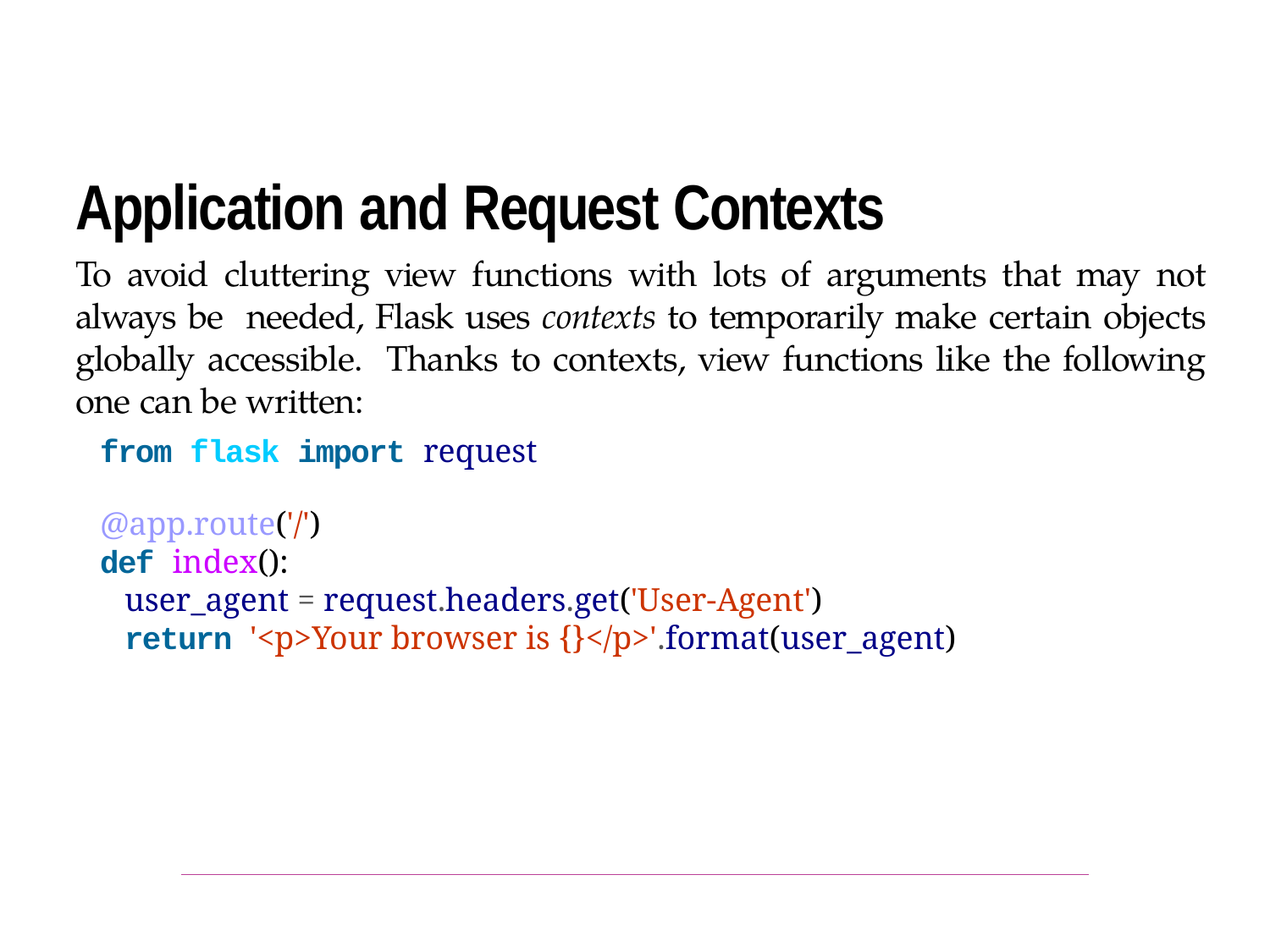

Application and Request Contexts
To avoid cluttering view functions with lots of arguments that may not always be  needed, Flask uses contexts to temporarily make certain objects globally accessible.  Thanks to contexts, view functions like the following one can be written:
from flask import request

@app.route('/')
def index():
user_agent = request.headers.get('User-Agent')
return '<p>Your browser is {}</p>'.format(user_agent)